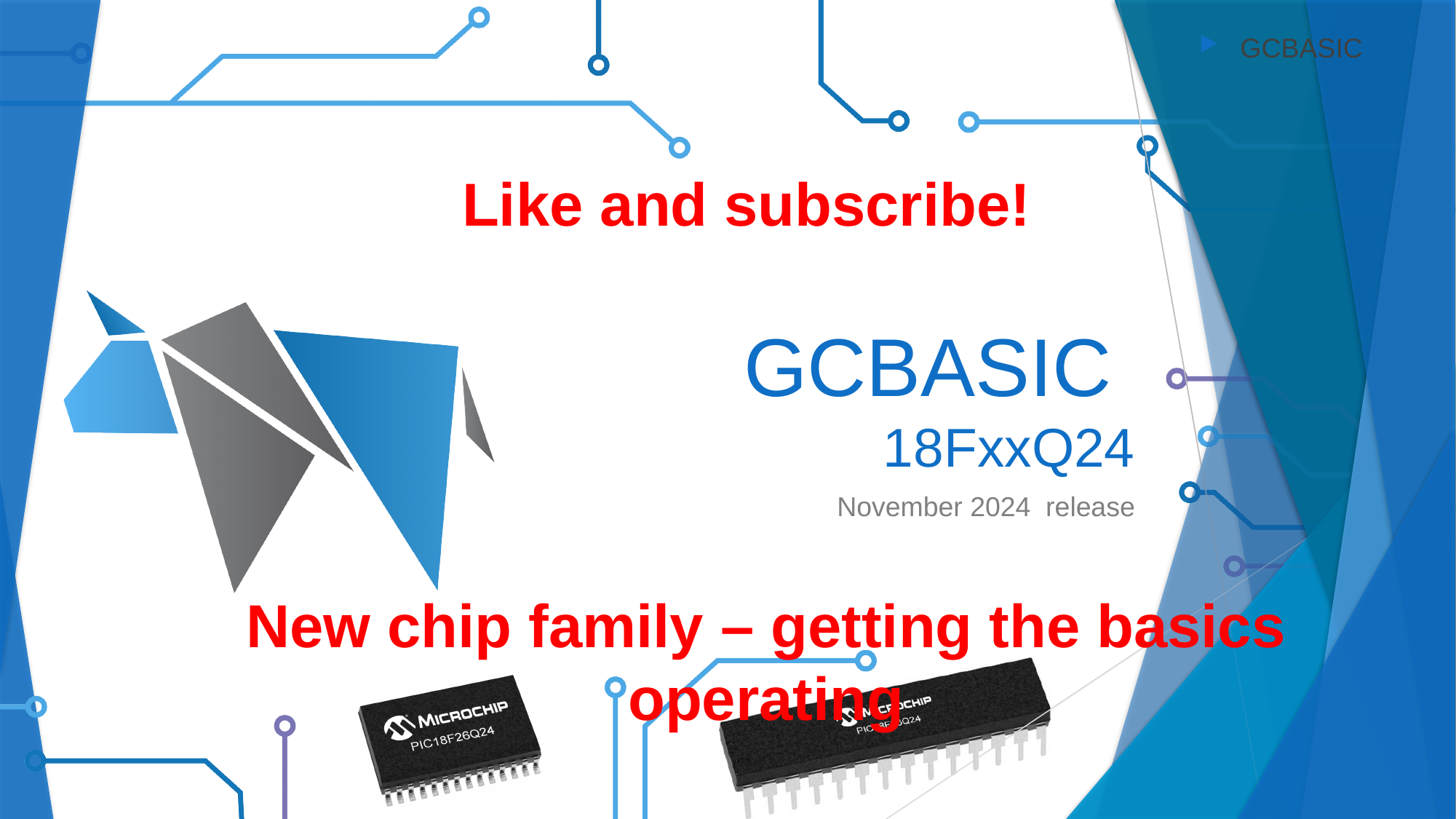

GCBASIC
Like and subscribe!
# GCBASIC 18FxxQ24
November 2024  release
New chip family – getting the basics operating